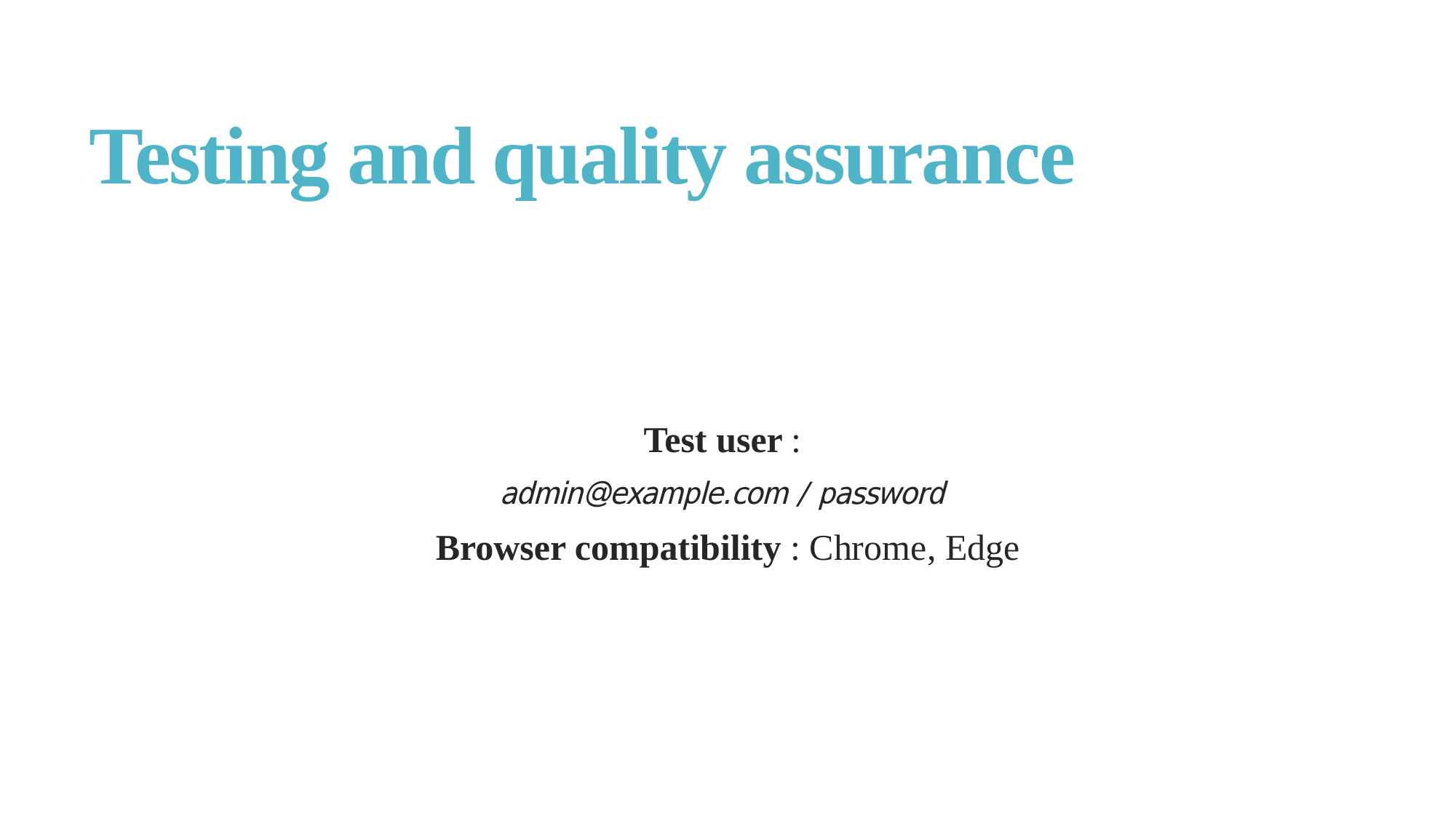

# Testing and quality assurance

Test user :
admin@example.com / password
Browser compatibility : Chrome, Edge